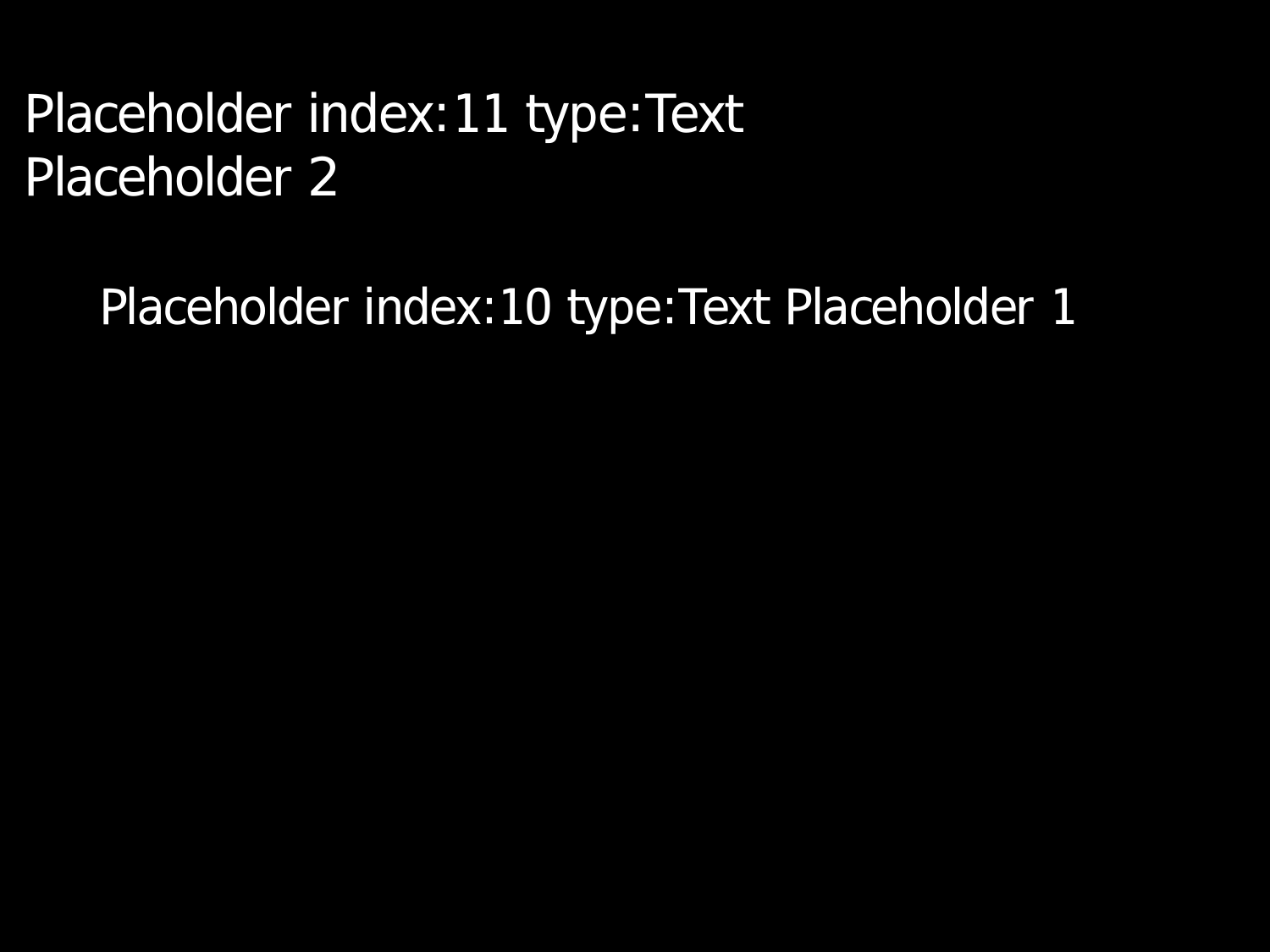

Placeholder index:11 type:Text Placeholder 2
Placeholder index:10 type:Text Placeholder 1